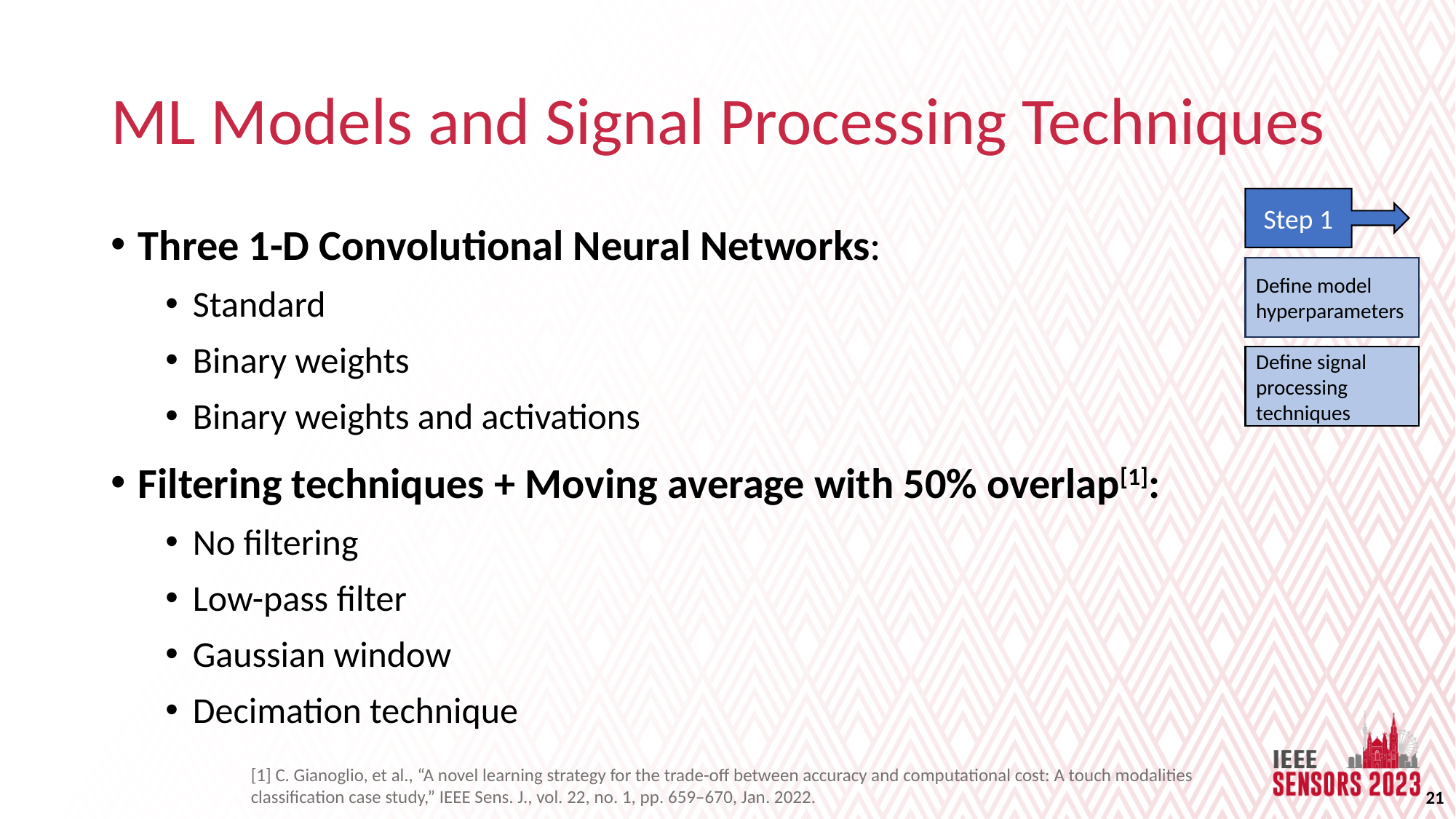

# ML Models and Signal Processing Techniques
Step 1
Three 1-D Convolutional Neural Networks:
Standard
Binary weights
Binary weights and activations
Filtering techniques + Moving average with 50% overlap[1]:
No filtering
Low-pass filter
Gaussian window
Decimation technique

Define model hyperparameters
Define signal processing techniques
[1] C. Gianoglio, et al., “A novel learning strategy for the trade-off between accuracy and computational cost: A touch modalities classification case study,” IEEE Sens. J., vol. 22, no. 1, pp. 659–670, Jan. 2022.
21